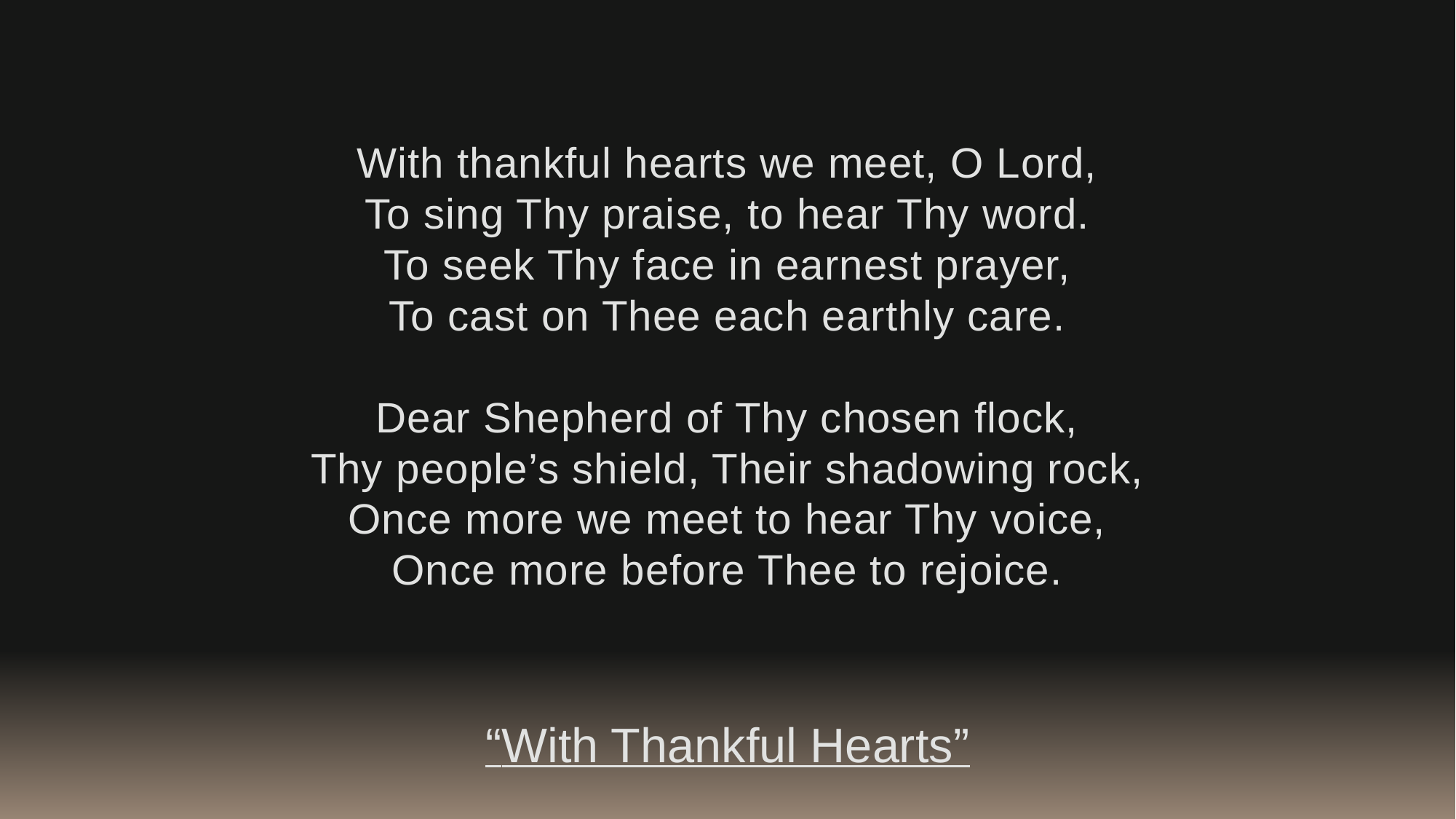

With thankful hearts we meet, O Lord,
To sing Thy praise, to hear Thy word.
To seek Thy face in earnest prayer,
To cast on Thee each earthly care.

Dear Shepherd of Thy chosen flock,
Thy people’s shield, Their shadowing rock,
Once more we meet to hear Thy voice,
Once more before Thee to rejoice.

“With Thankful Hearts”